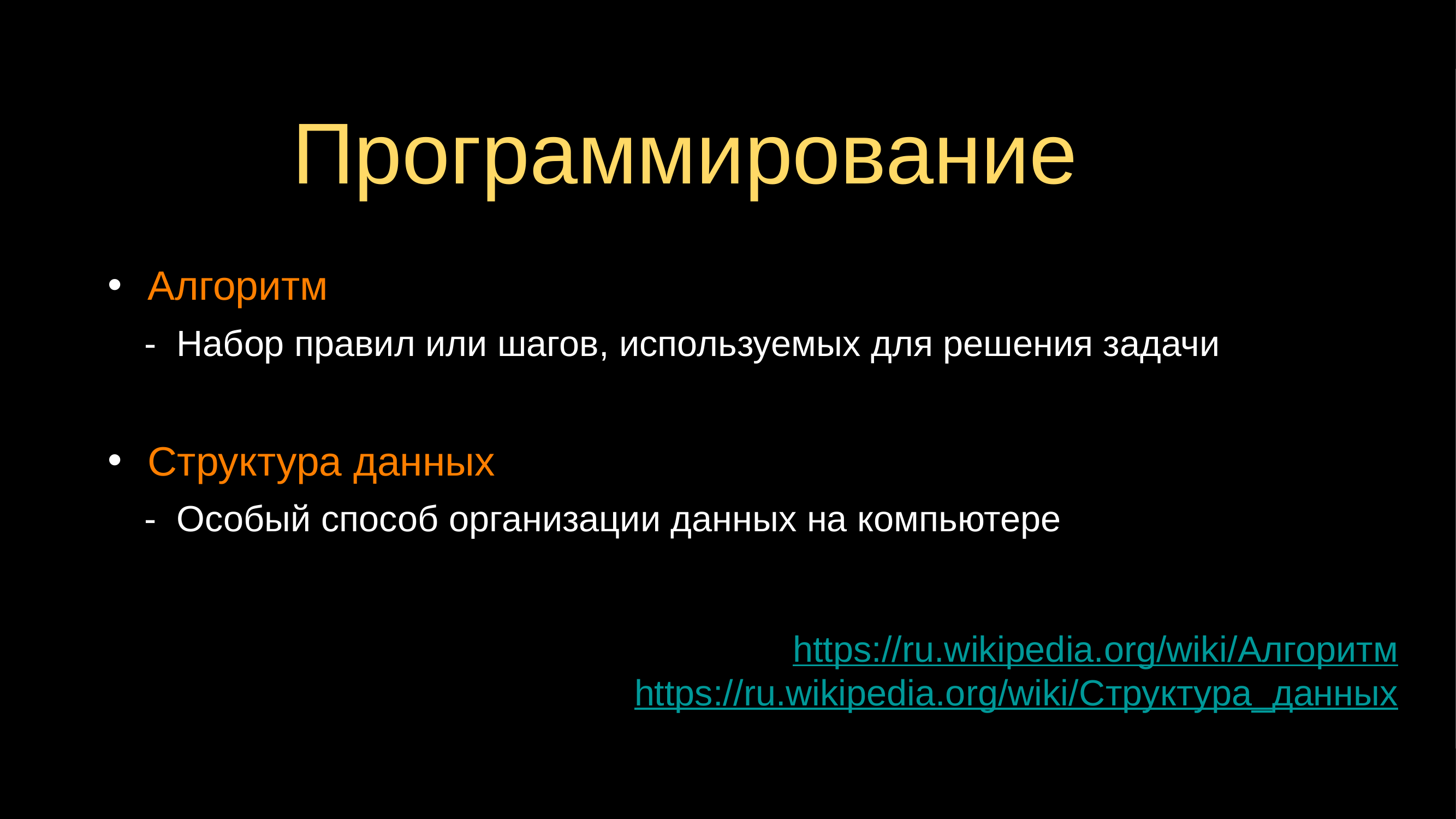

# Программирование
Алгоритм
 -  Набор правил или шагов, используемых для решения задачи

Структура данных
 -  Особый способ организации данных на компьютере
https://ru.wikipedia.org/wiki/Алгоритм
https://ru.wikipedia.org/wiki/Структура_данных